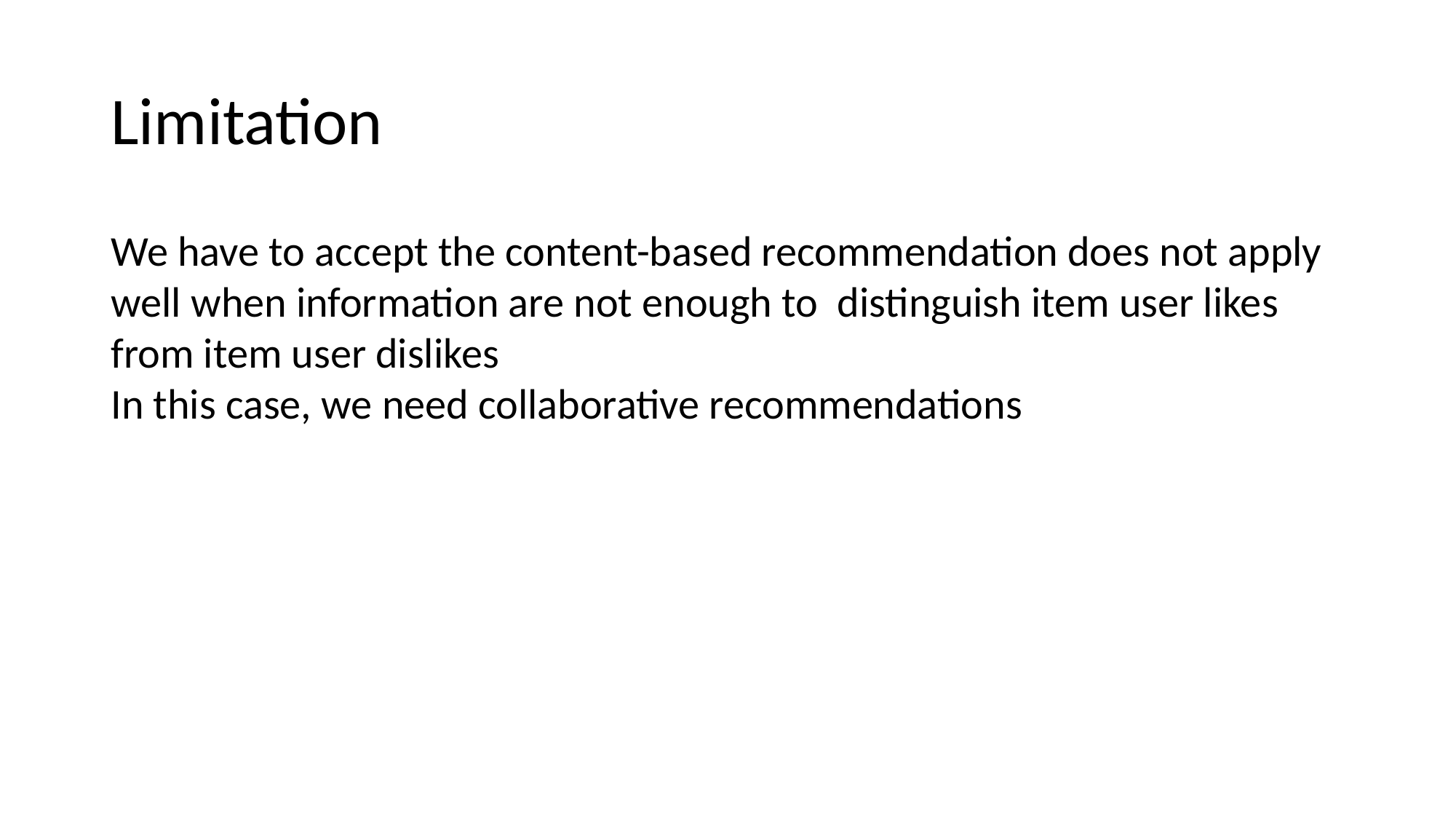

# Limitation
We have to accept the content-based recommendation does not apply well when information are not enough to  distinguish item user likes from item user dislikes
In this case, we need collaborative recommendations